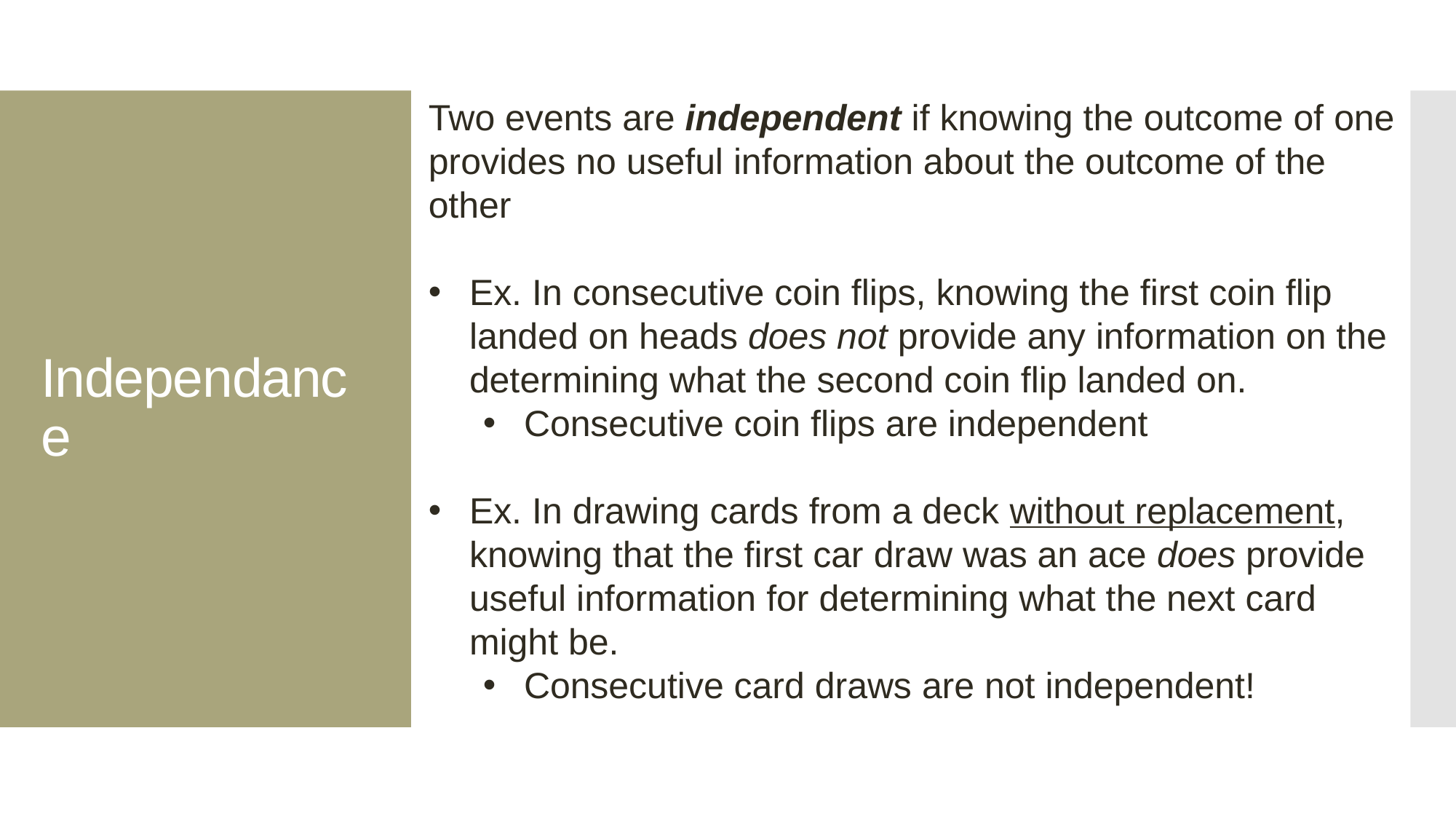

Two events are independent if knowing the outcome of one provides no useful information about the outcome of the other

Ex. In consecutive coin flips, knowing the first coin flip landed on heads does not provide any information on the determining what the second coin flip landed on.
Consecutive coin flips are independent

Ex. In drawing cards from a deck without replacement, knowing that the first car draw was an ace does provide useful information for determining what the next card might be.
Consecutive card draws are not independent!

# Independance